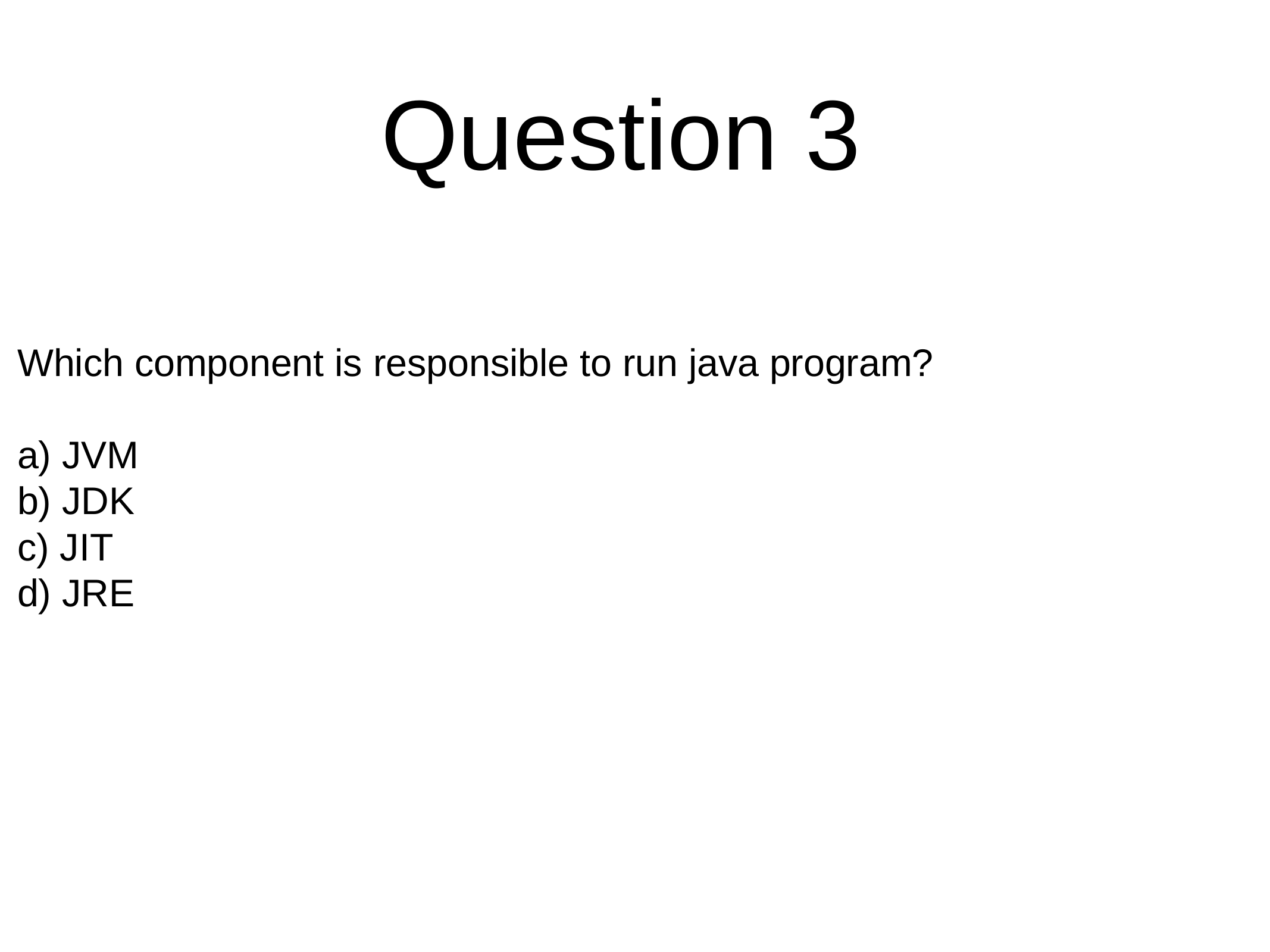

# Question 3
Which component is responsible to run java program?

a) JVM
b) JDK
c) JIT
d) JRE